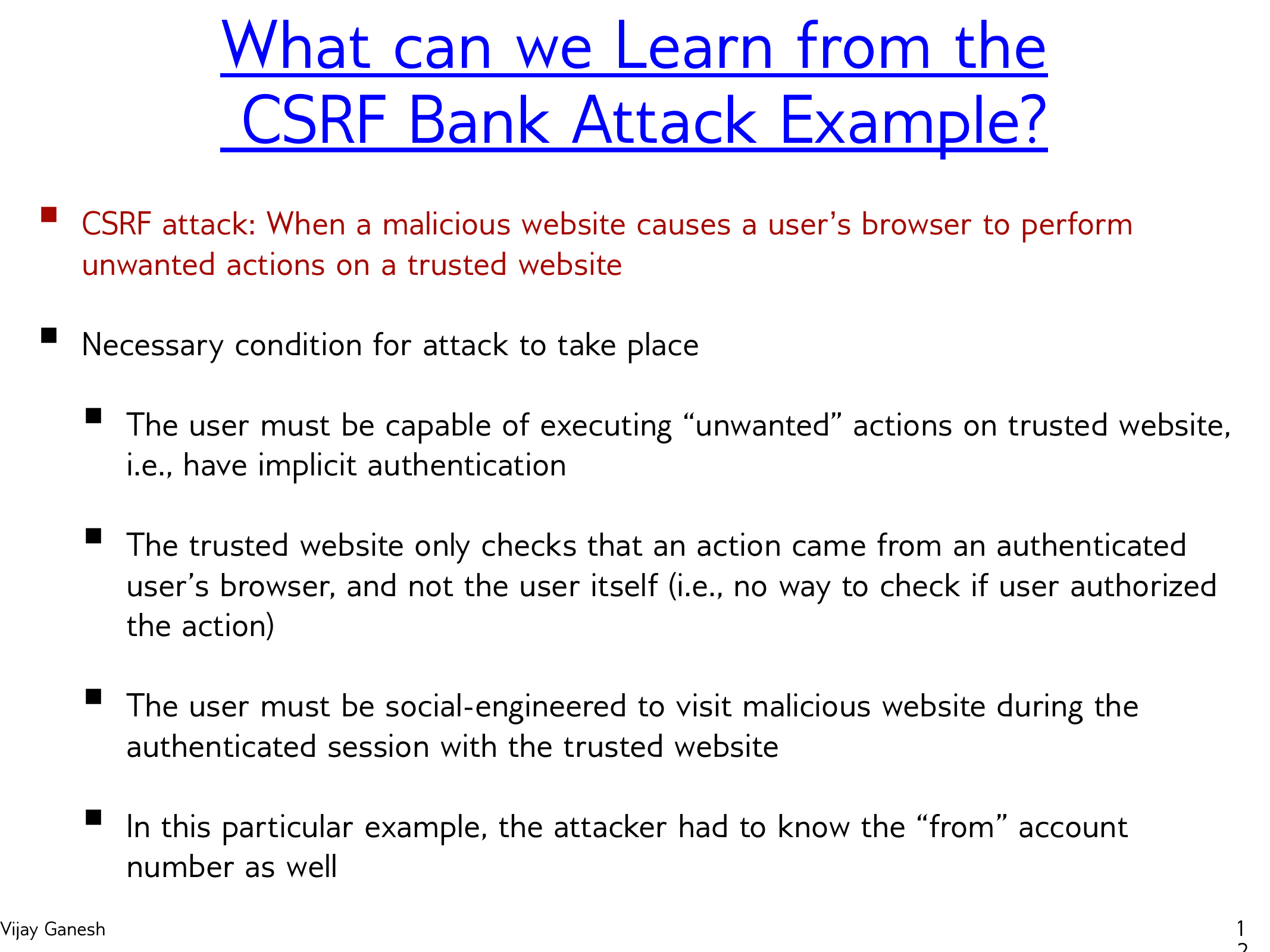

What can we Learn from the
 CSRF Bank Attack Example?
CSRF attack: When a malicious website causes a user’s browser to perform unwanted actions on a trusted website

Necessary condition for attack to take place

The user must be capable of executing “unwanted” actions on trusted website, i.e., have implicit authentication

The trusted website only checks that an action came from an authenticated user’s browser, and not the user itself (i.e., no way to check if user authorized the action)

The user must be social-engineered to visit malicious website during the authenticated session with the trusted website

In this particular example, the attacker had to know the “from” account number as well
12